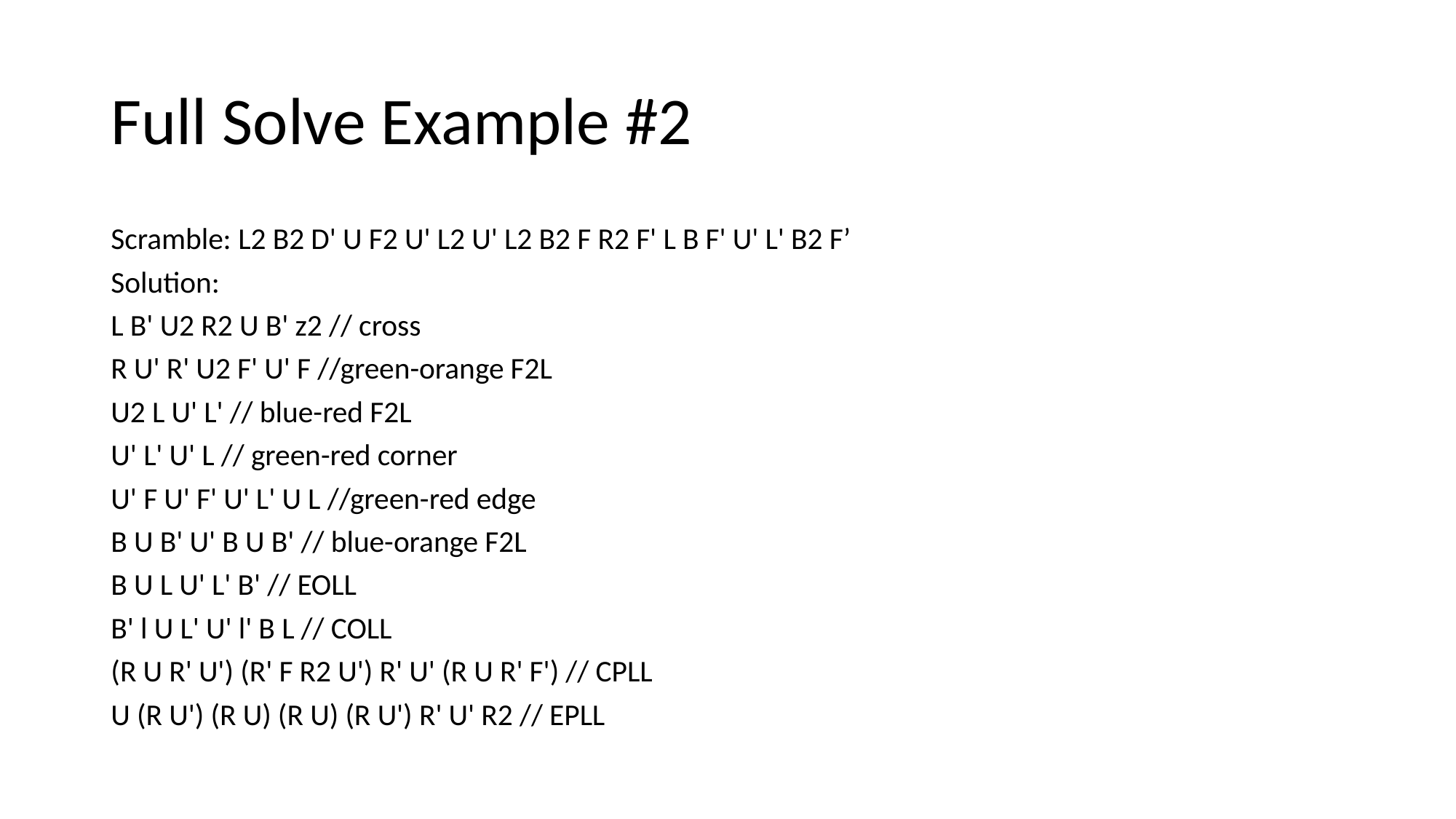

# Full Solve Example #2
Scramble: L2 B2 D' U F2 U' L2 U' L2 B2 F R2 F' L B F' U' L' B2 F’
Solution:
L B' U2 R2 U B' z2 // cross
R U' R' U2 F' U' F //green-orange F2L
U2 L U' L' // blue-red F2L
U' L' U' L // green-red corner
U' F U' F' U' L' U L //green-red edge
B U B' U' B U B' // blue-orange F2L
B U L U' L' B' // EOLL
B' l U L' U' l' B L // COLL
(R U R' U') (R' F R2 U') R' U' (R U R' F') // CPLL
U (R U') (R U) (R U) (R U') R' U' R2 // EPLL